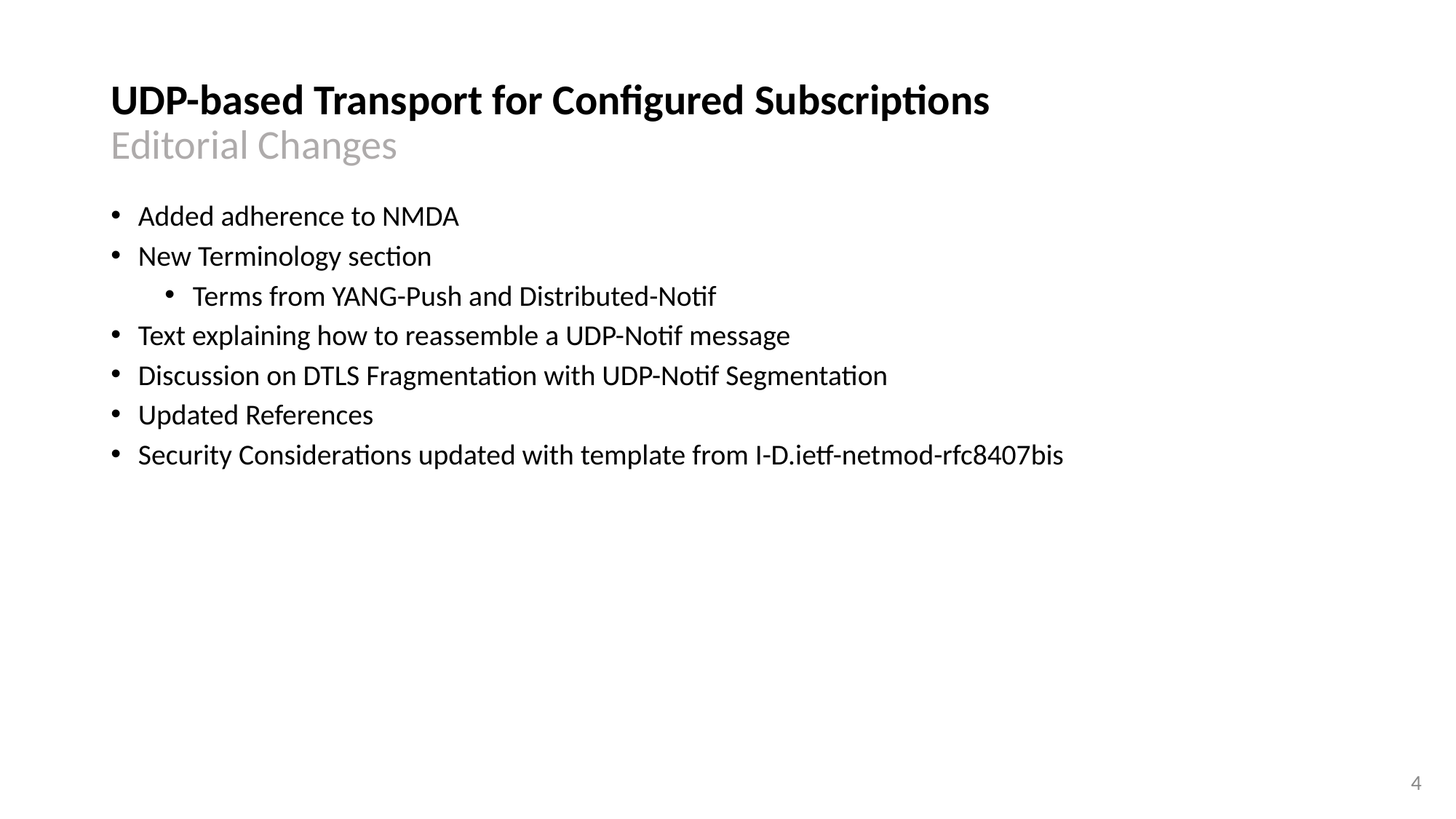

# UDP-based Transport for Configured Subscriptions Editorial Changes
Added adherence to NMDA
New Terminology section
Terms from YANG-Push and Distributed-Notif
Text explaining how to reassemble a UDP-Notif message
Discussion on DTLS Fragmentation with UDP-Notif Segmentation
Updated References
Security Considerations updated with template from I-D.ietf-netmod-rfc8407bis

4